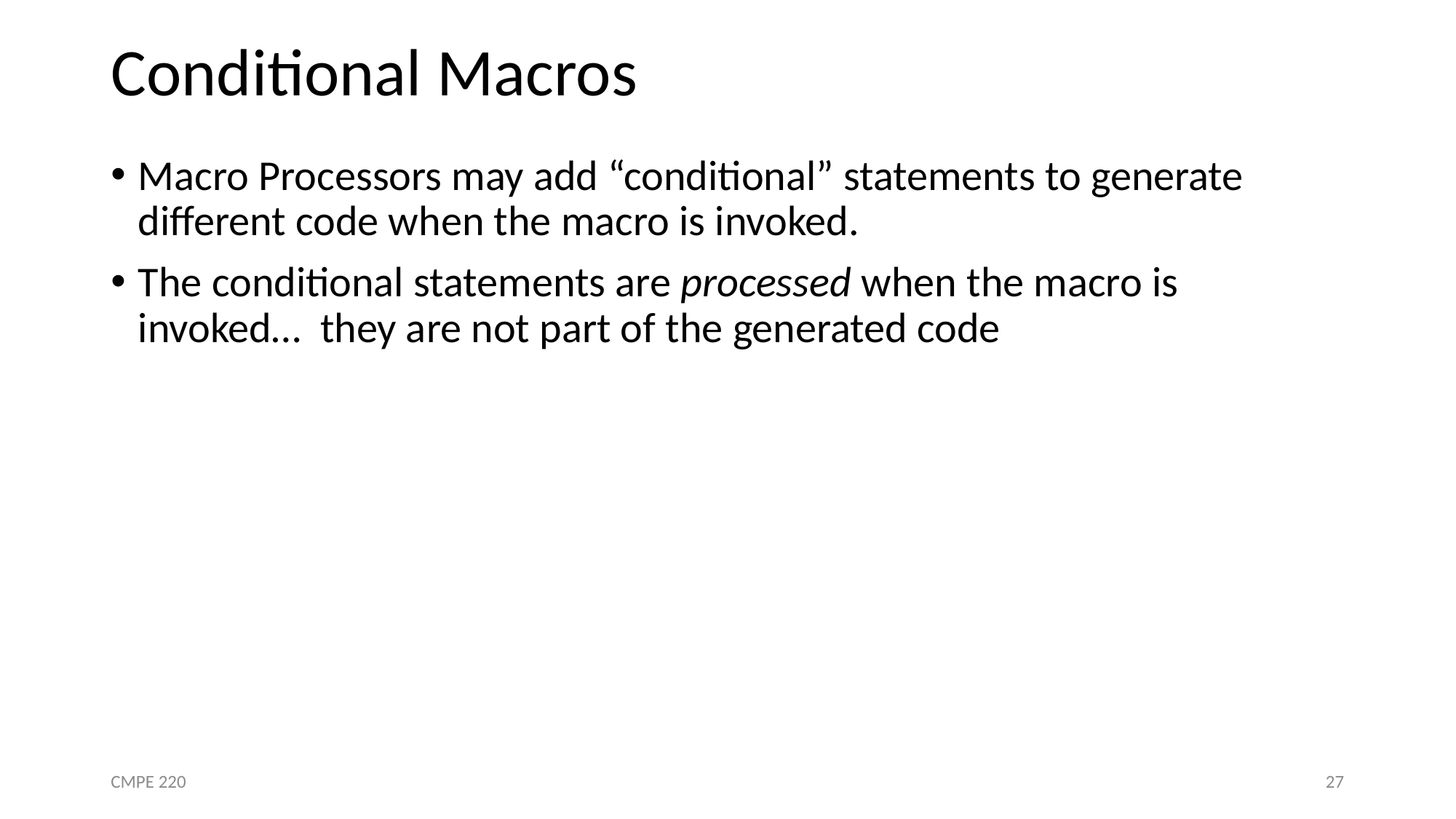

# Conditional Macros
Macro Processors may add “conditional” statements to generate different code when the macro is invoked.
The conditional statements are processed when the macro is invoked…  they are not part of the generated code
CMPE 220
27